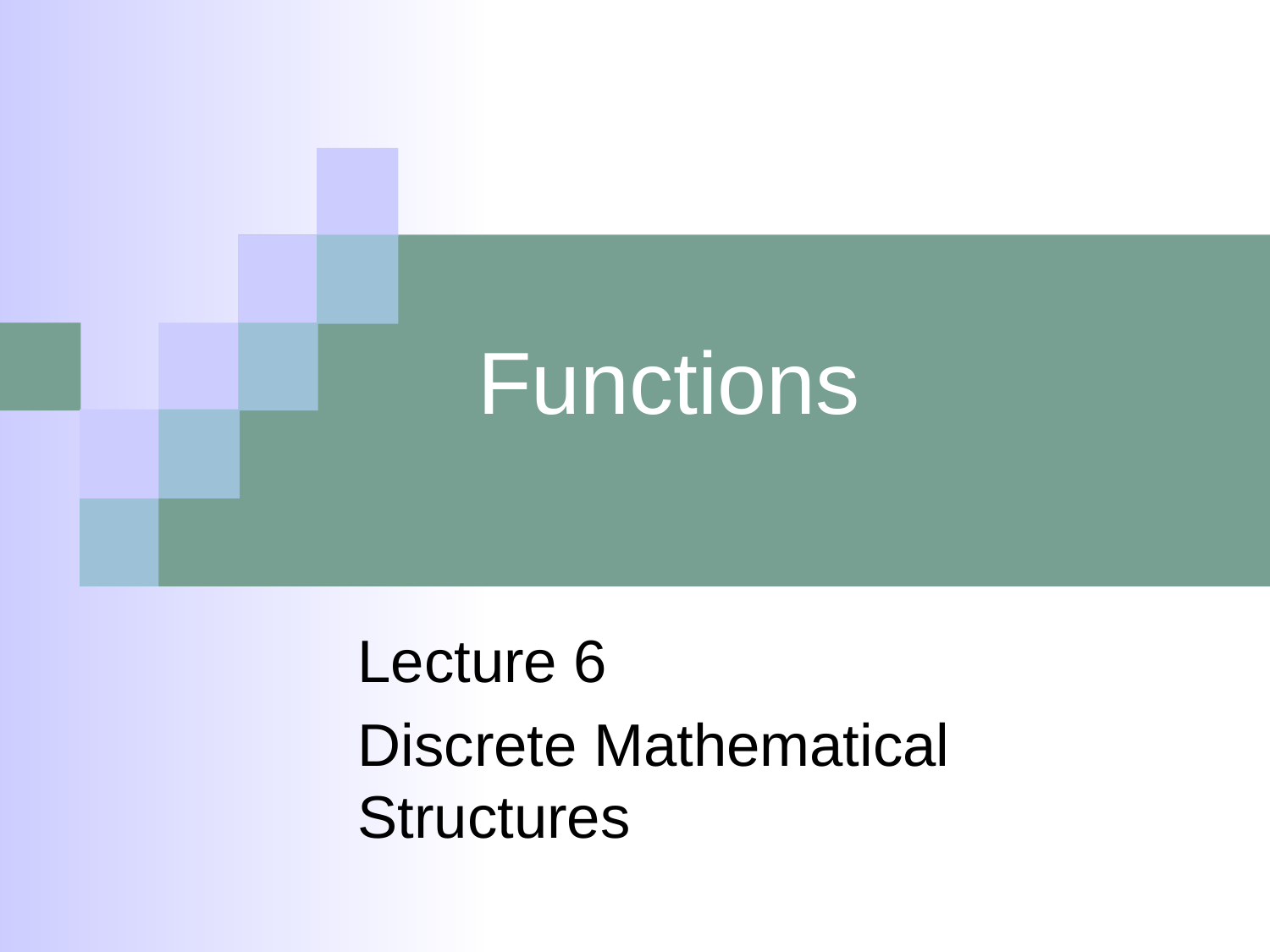

# Functions
Lecture 6
Discrete Mathematical Structures